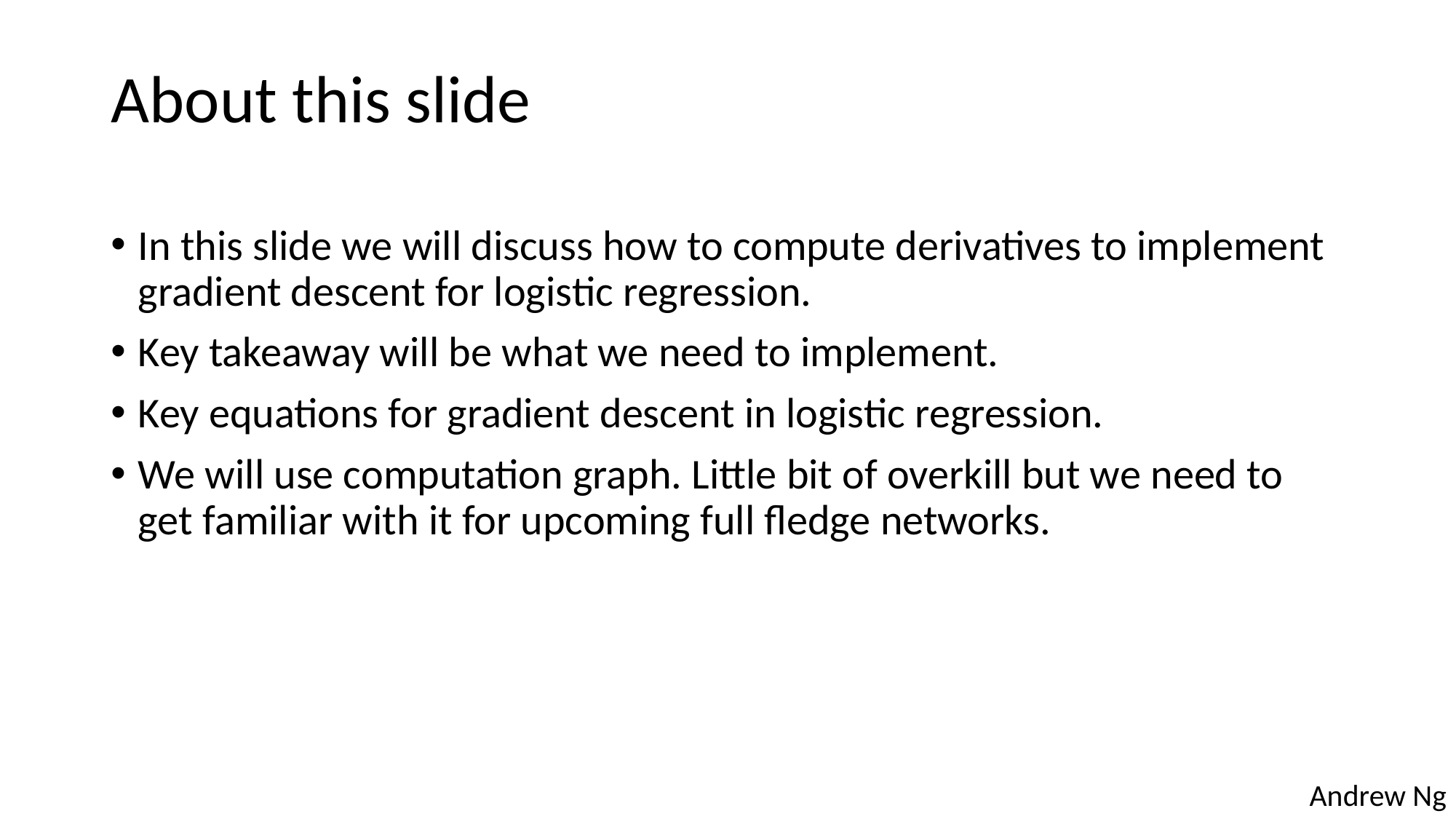

# About this slide
In this slide we will discuss how to compute derivatives to implement gradient descent for logistic regression.
Key takeaway will be what we need to implement.
Key equations for gradient descent in logistic regression.
We will use computation graph. Little bit of overkill but we need to get familiar with it for upcoming full fledge networks.